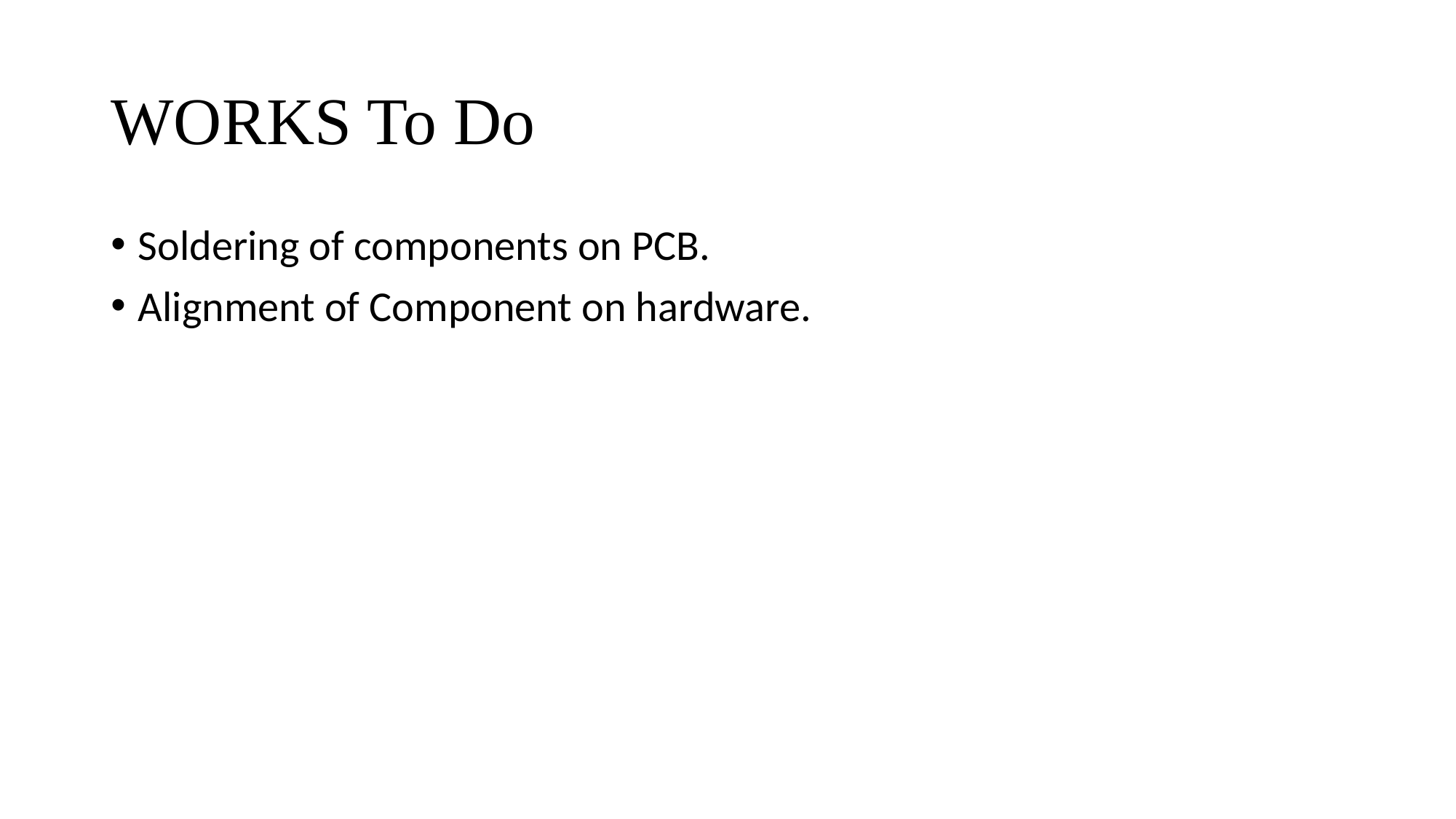

# WORKS To Do
Soldering of components on PCB.
Alignment of Component on hardware.